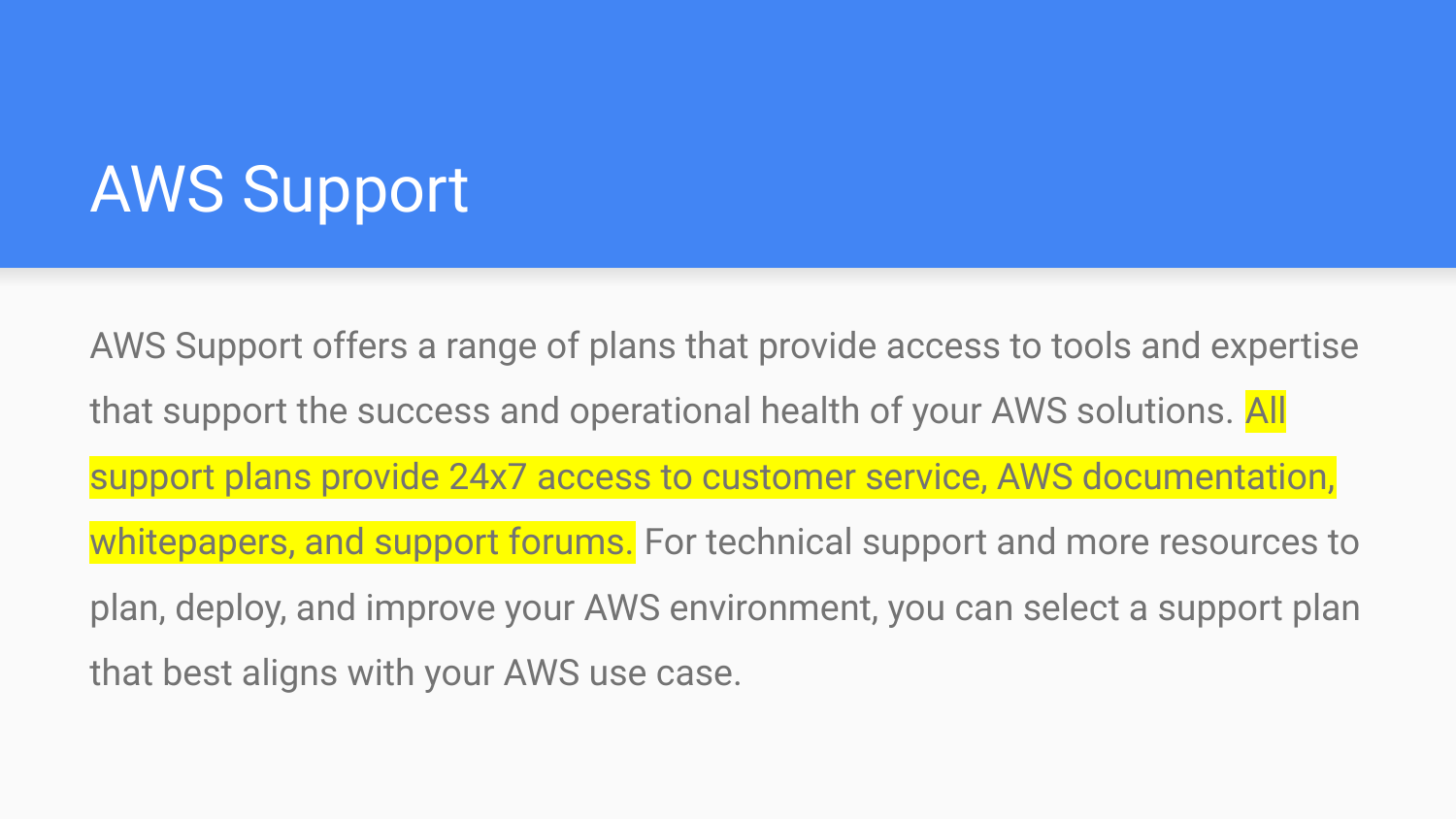

# AWS Support
AWS Support offers a range of plans that provide access to tools and expertise that support the success and operational health of your AWS solutions. All support plans provide 24x7 access to customer service, AWS documentation, whitepapers, and support forums. For technical support and more resources to plan, deploy, and improve your AWS environment, you can select a support plan that best aligns with your AWS use case.